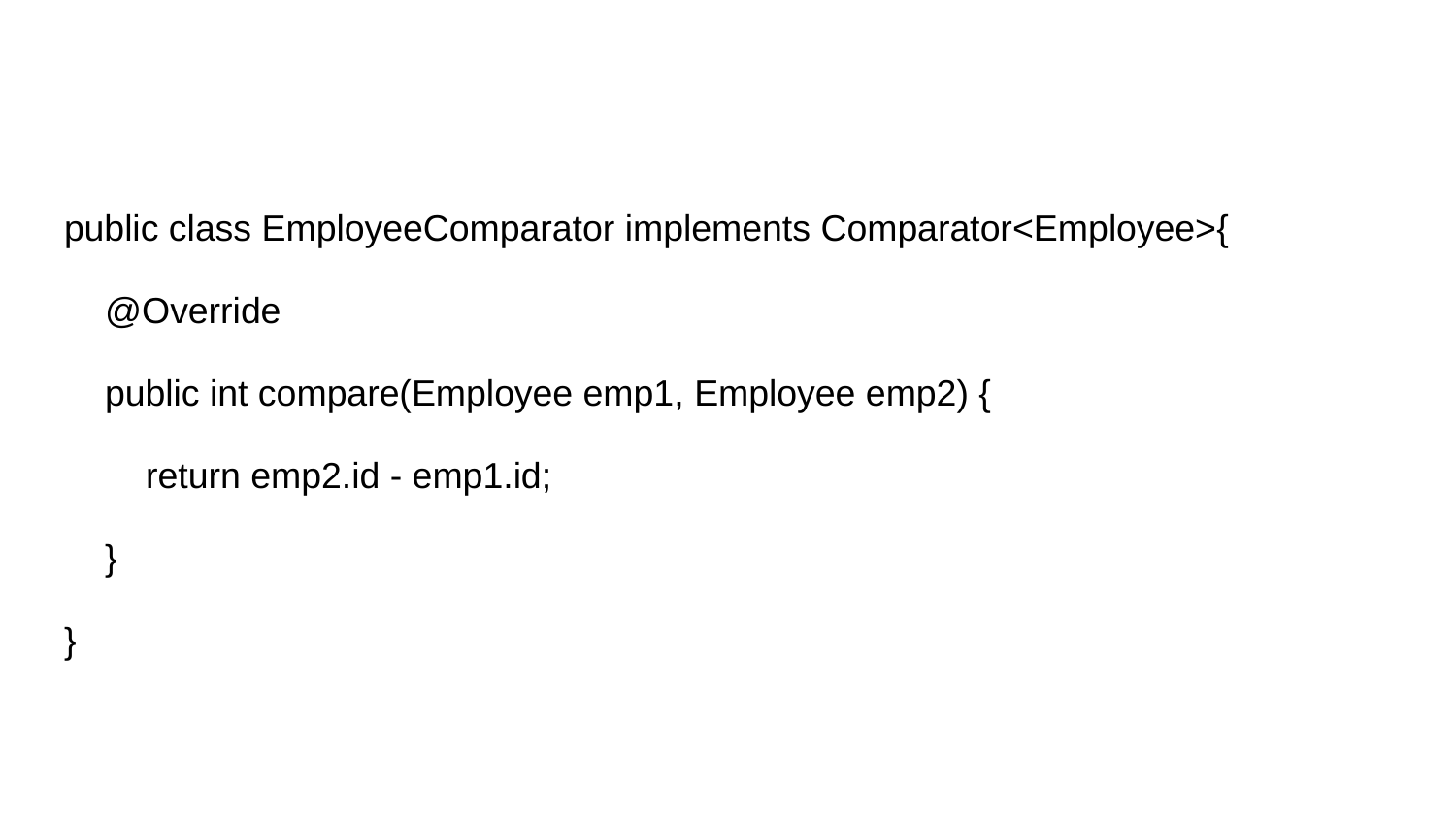

#
public class EmployeeComparator implements Comparator<Employee>{
    @Override
    public int compare(Employee emp1, Employee emp2) {
        return emp2.id - emp1.id;
    }
}